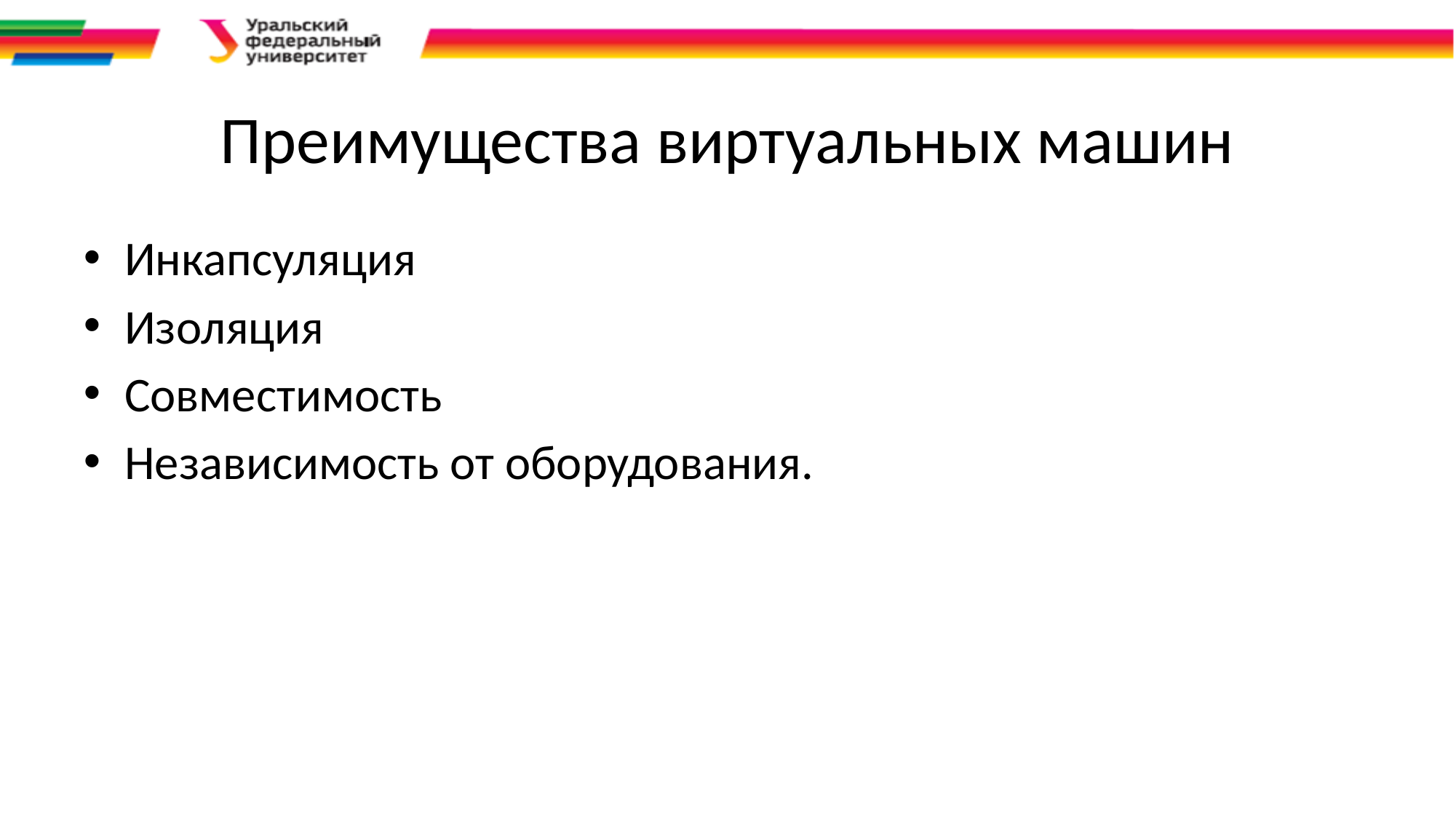

# Преимущества виртуальных машин
Инкапсуляция
Изоляция
Совместимость
Независимость от оборудования.